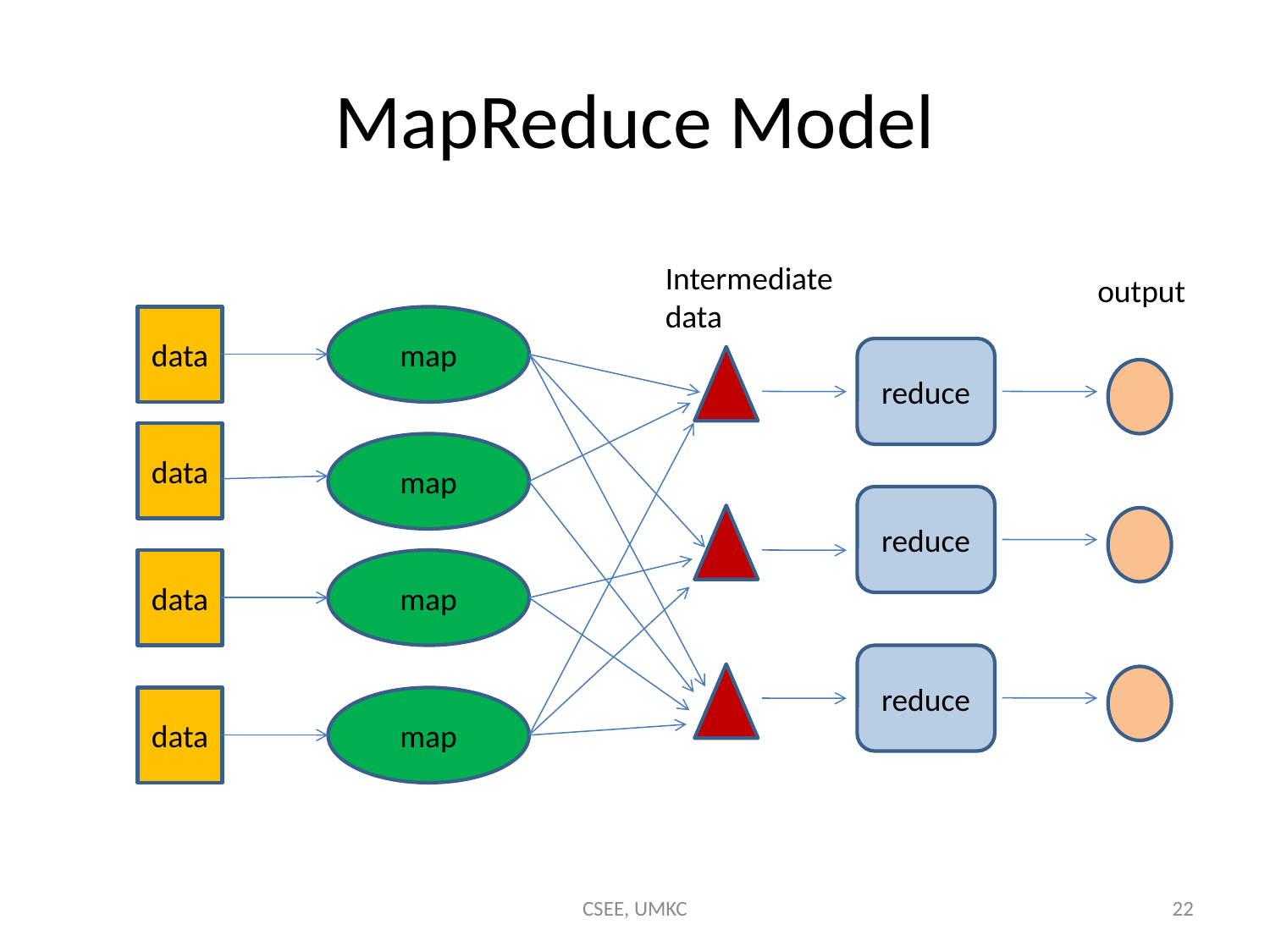

# MapReduce Model

Intermediate
data

output

data
data
data
data
map
map
map
map
reduce
reduce
reduce
CSEE, UMKC
22